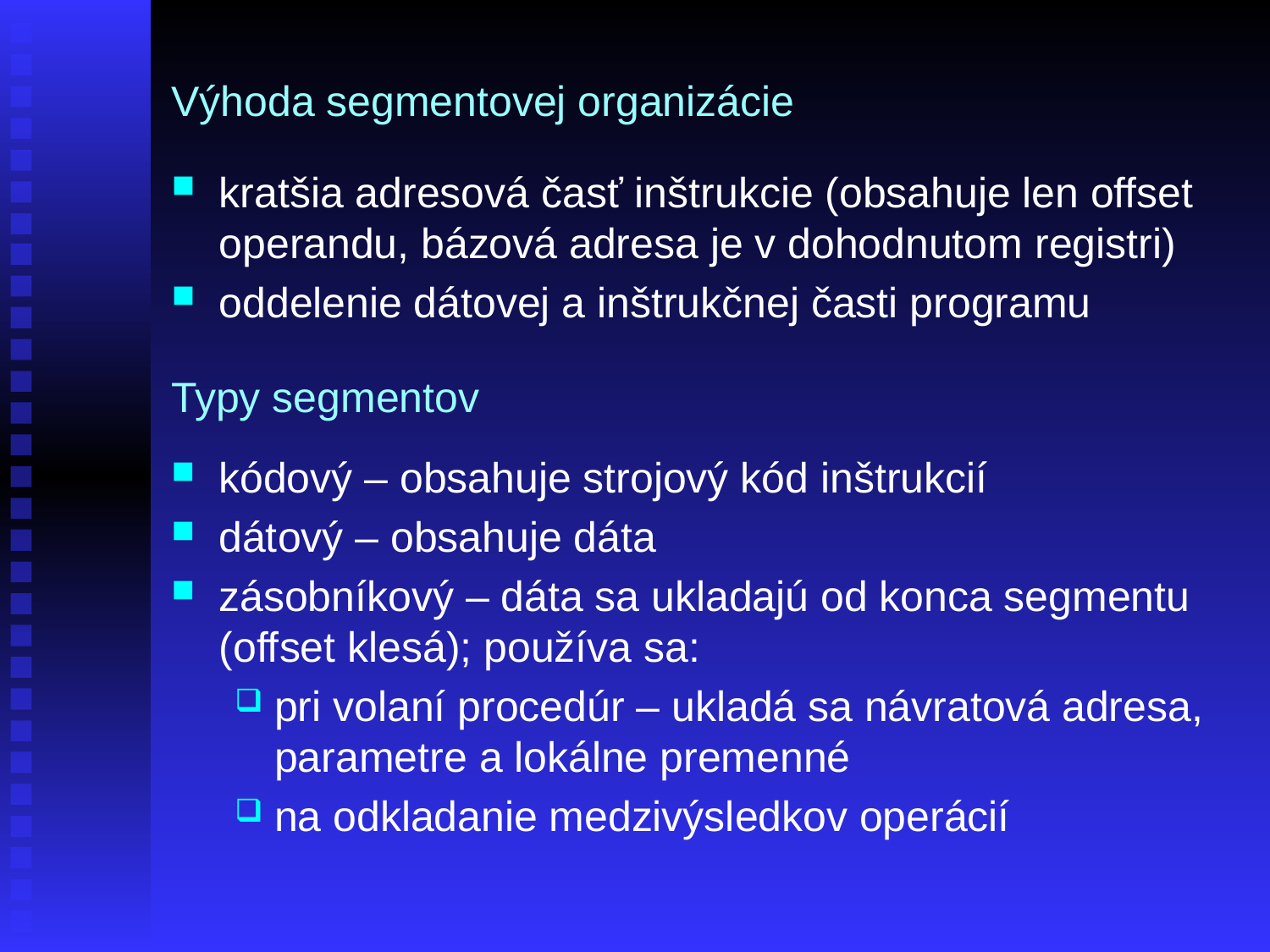

# Výhoda segmentovej organizácie
kratšia adresová časť inštrukcie (obsahuje len offset operandu, bázová adresa je v dohodnutom registri)
oddelenie dátovej a inštrukčnej časti programu
Typy segmentov
kódový – obsahuje strojový kód inštrukcií
dátový – obsahuje dáta
zásobníkový – dáta sa ukladajú od konca segmentu (offset klesá); používa sa:
pri volaní procedúr – ukladá sa návratová adresa, parametre a lokálne premenné
na odkladanie medzivýsledkov operácií